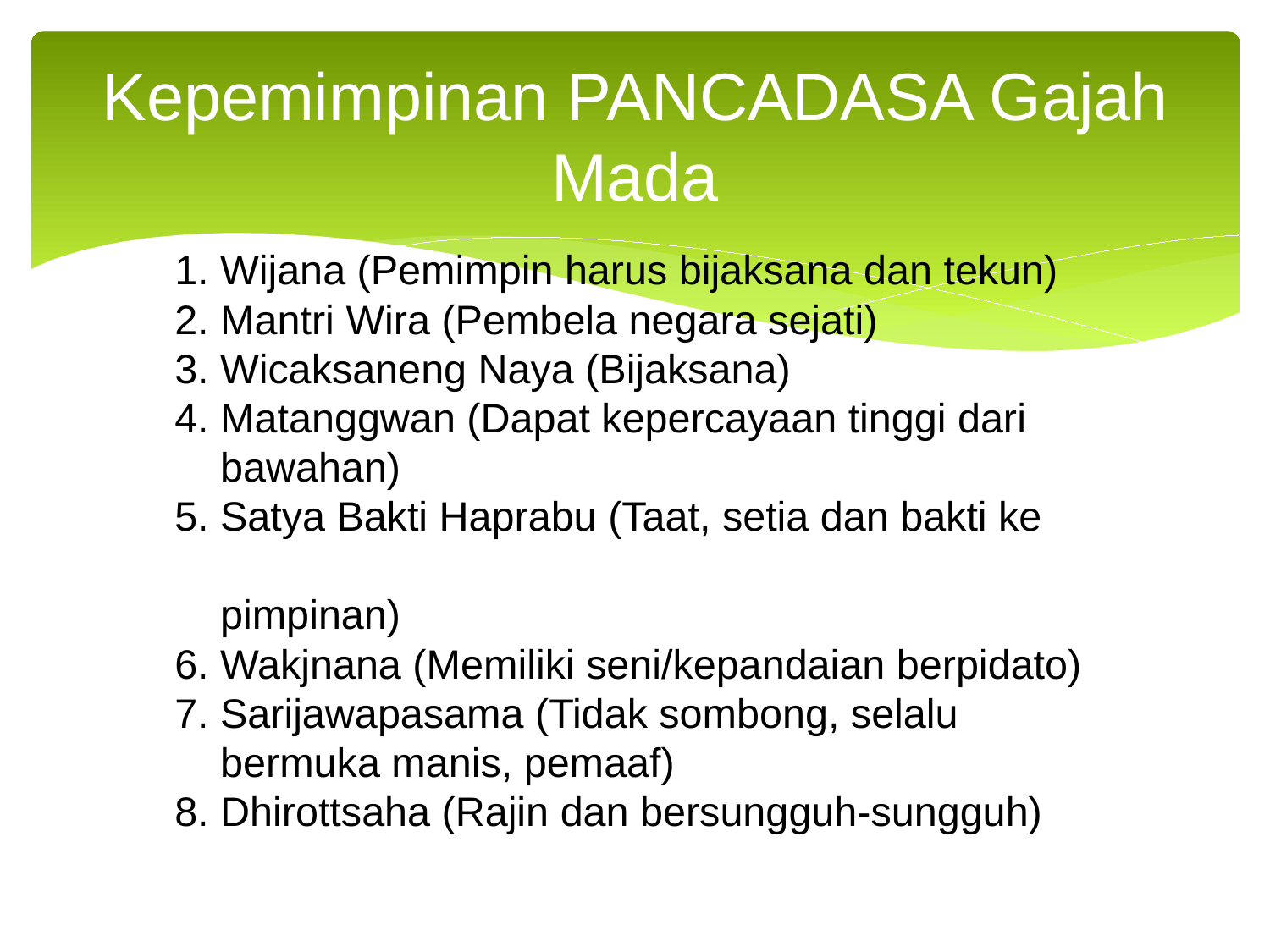

# Kepemimpinan PANCADASA Gajah Mada
1. Wijana (Pemimpin harus bijaksana dan tekun)
2. Mantri Wira (Pembela negara sejati)
3. Wicaksaneng Naya (Bijaksana)
4. Matanggwan (Dapat kepercayaan tinggi dari
    bawahan)
5. Satya Bakti Haprabu (Taat, setia dan bakti ke
    pimpinan)
6. Wakjnana (Memiliki seni/kepandaian berpidato)
7. Sarijawapasama (Tidak sombong, selalu
    bermuka manis, pemaaf)
8. Dhirottsaha (Rajin dan bersungguh-sungguh)